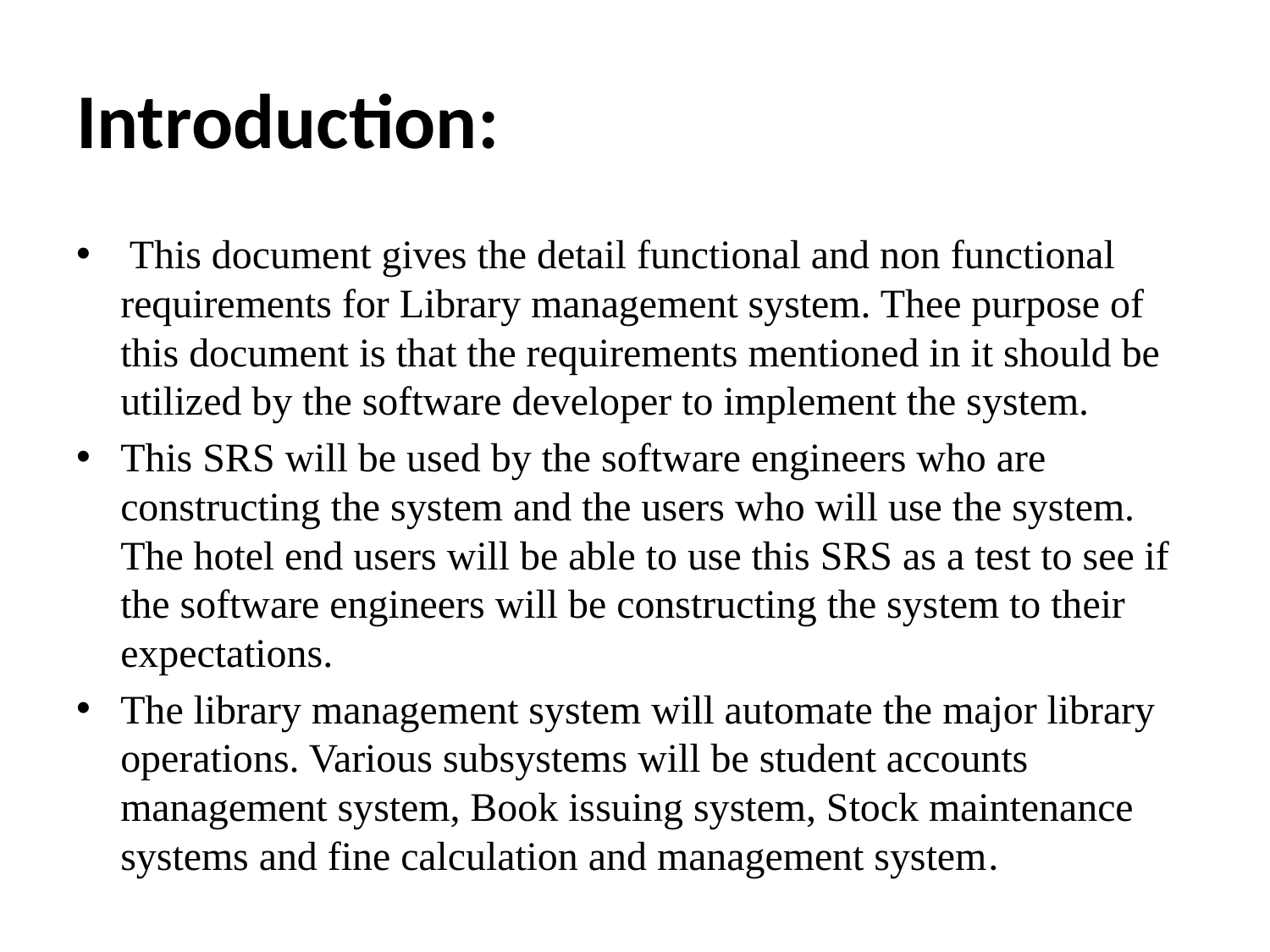

# Introduction:
 This document gives the detail functional and non functional requirements for Library management system. Thee purpose of this document is that the requirements mentioned in it should be utilized by the software developer to implement the system.
This SRS will be used by the software engineers who are constructing the system and the users who will use the system. The hotel end users will be able to use this SRS as a test to see if the software engineers will be constructing the system to their expectations.
The library management system will automate the major library operations. Various subsystems will be student accounts management system, Book issuing system, Stock maintenance systems and fine calculation and management system.